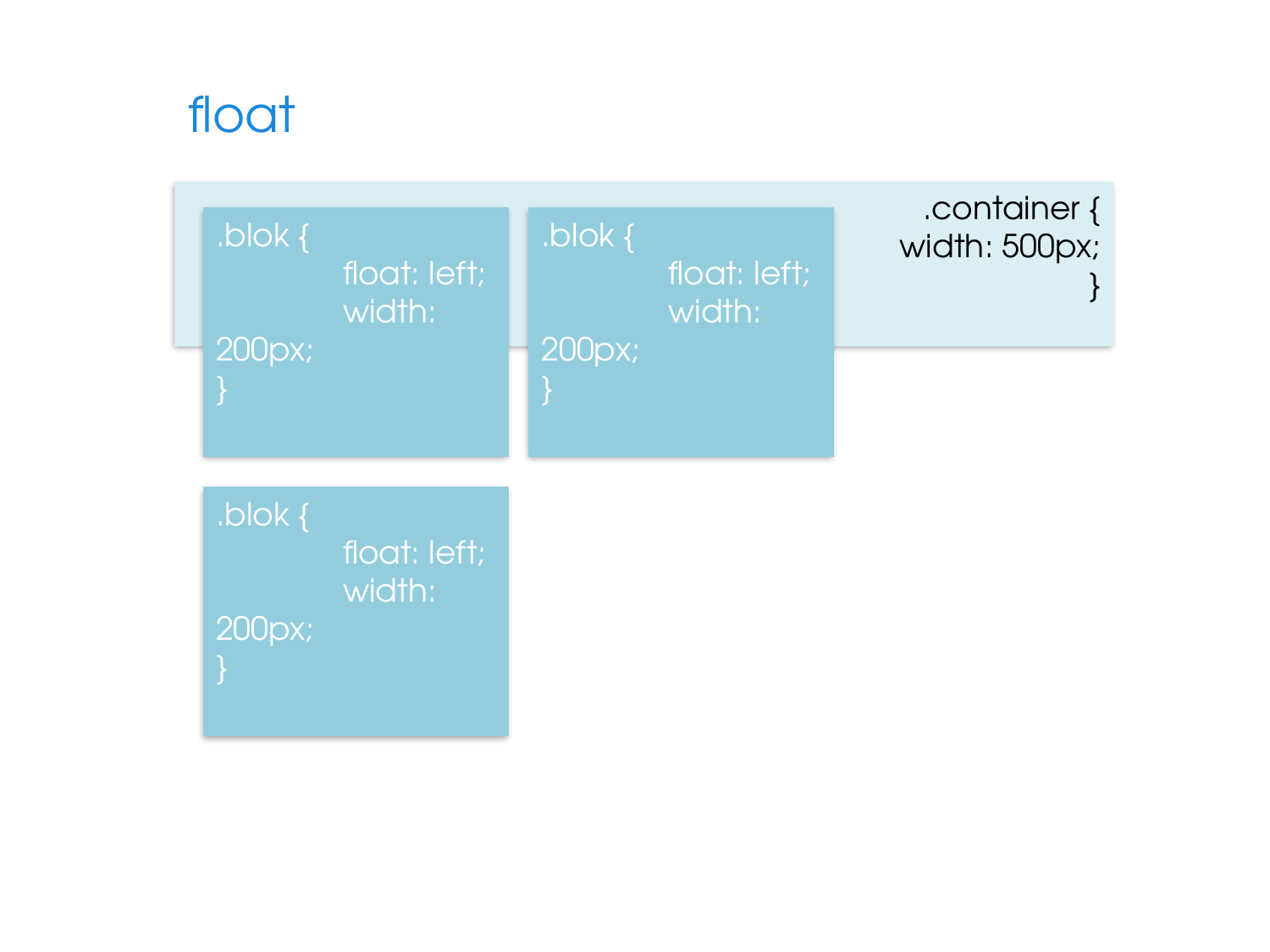

float
.container {
width: 500px;
}
.blok {
	float: left;
	width: 200px;
}
.blok {
	float: left;
	width: 200px;
}
.blok {
	float: left;
	width: 200px;
}